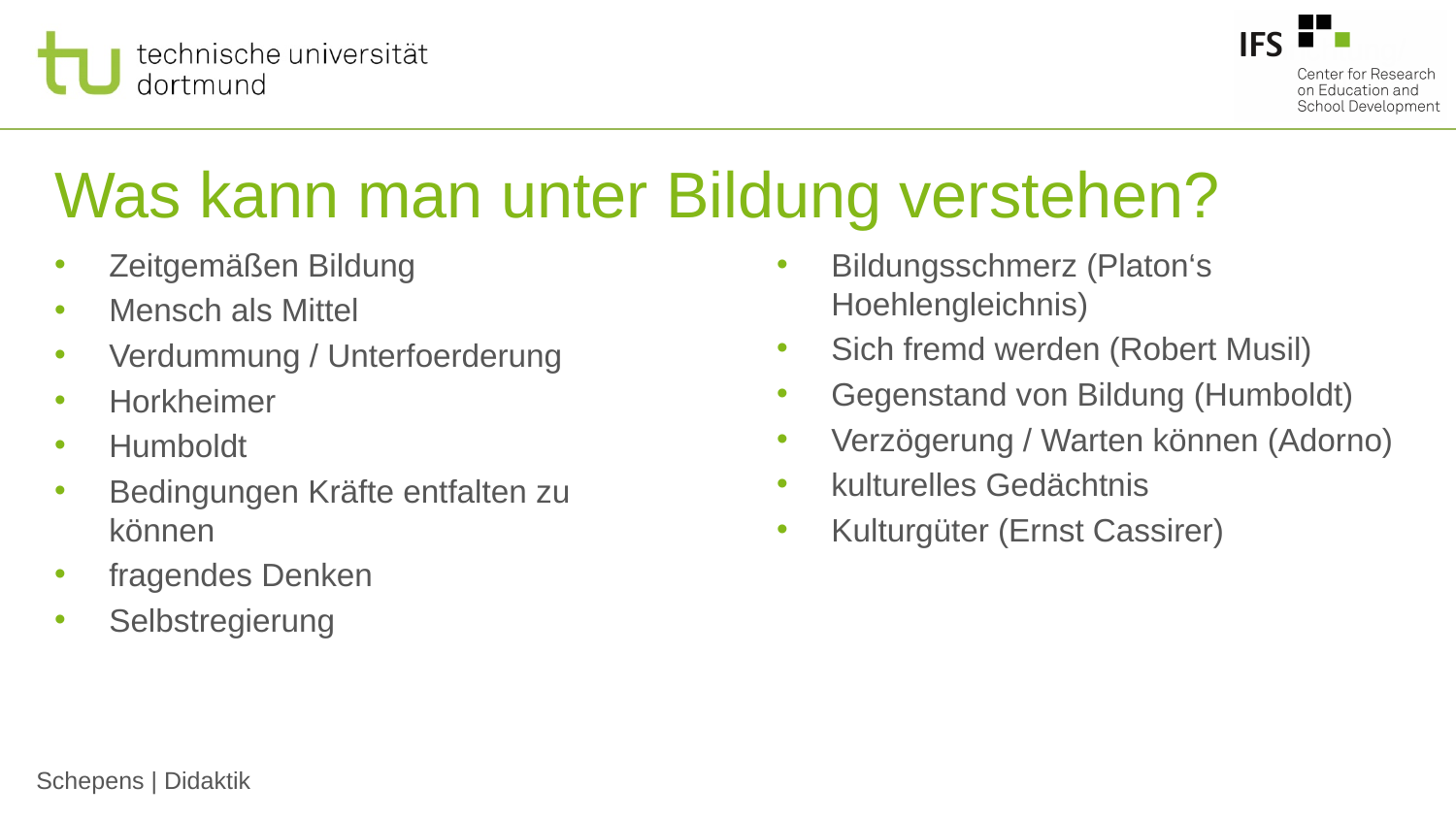

# Was kann man unter Bildung verstehen?
Zeitgemäßen Bildung
Mensch als Mittel
Verdummung / Unterfoerderung
Horkheimer
Humboldt
Bedingungen Kräfte entfalten zu können
fragendes Denken
Selbstregierung

Bildungsschmerz (Platon‘s Hoehlengleichnis)
Sich fremd werden (Robert Musil)
Gegenstand von Bildung (Humboldt)
Verzögerung / Warten können (Adorno)
kulturelles Gedächtnis
Kulturgüter (Ernst Cassirer)